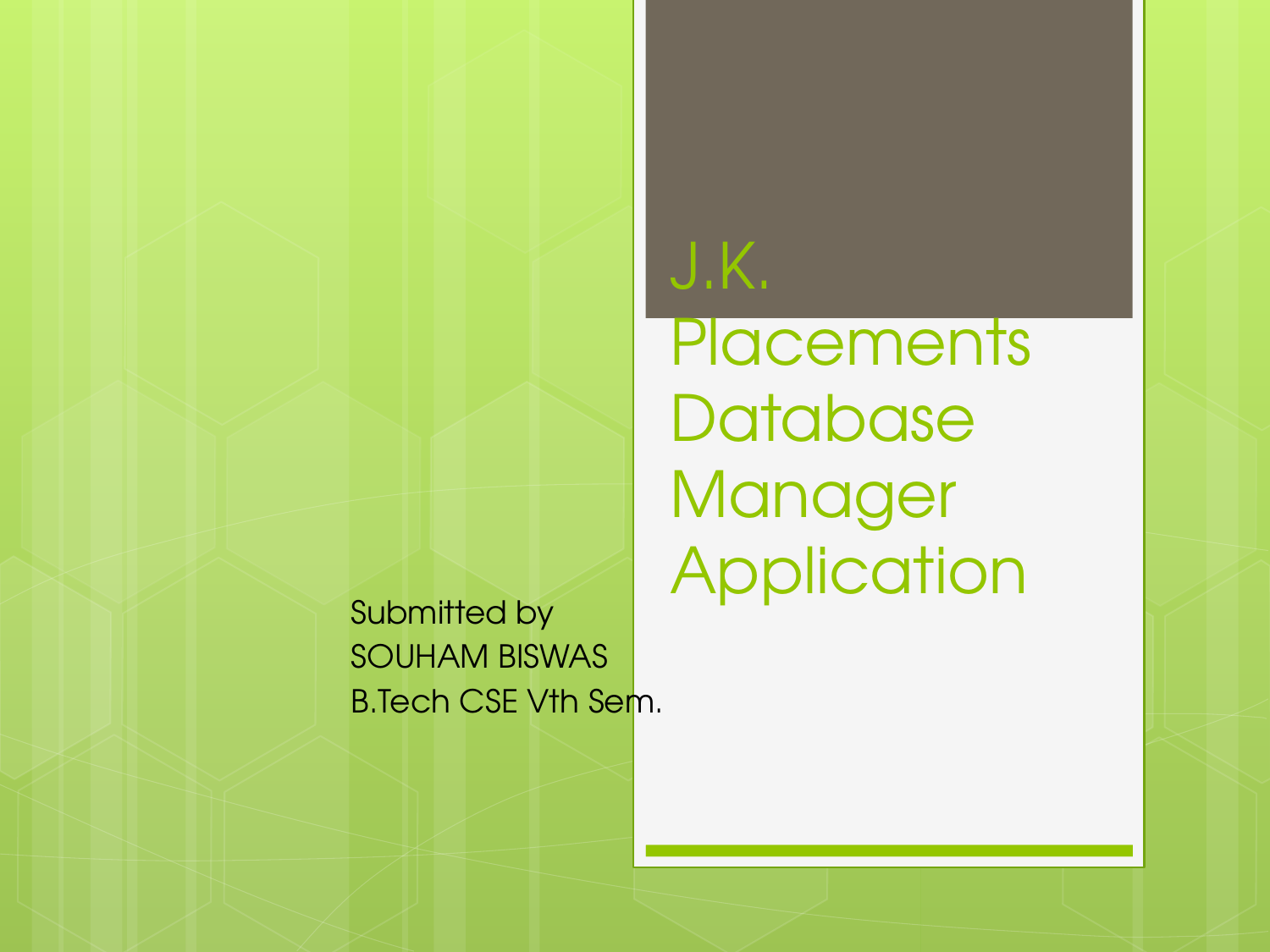

# J.K. Placements Database Manager Application
Submitted by
SOUHAM BISWAS
B.Tech CSE Vth Sem.